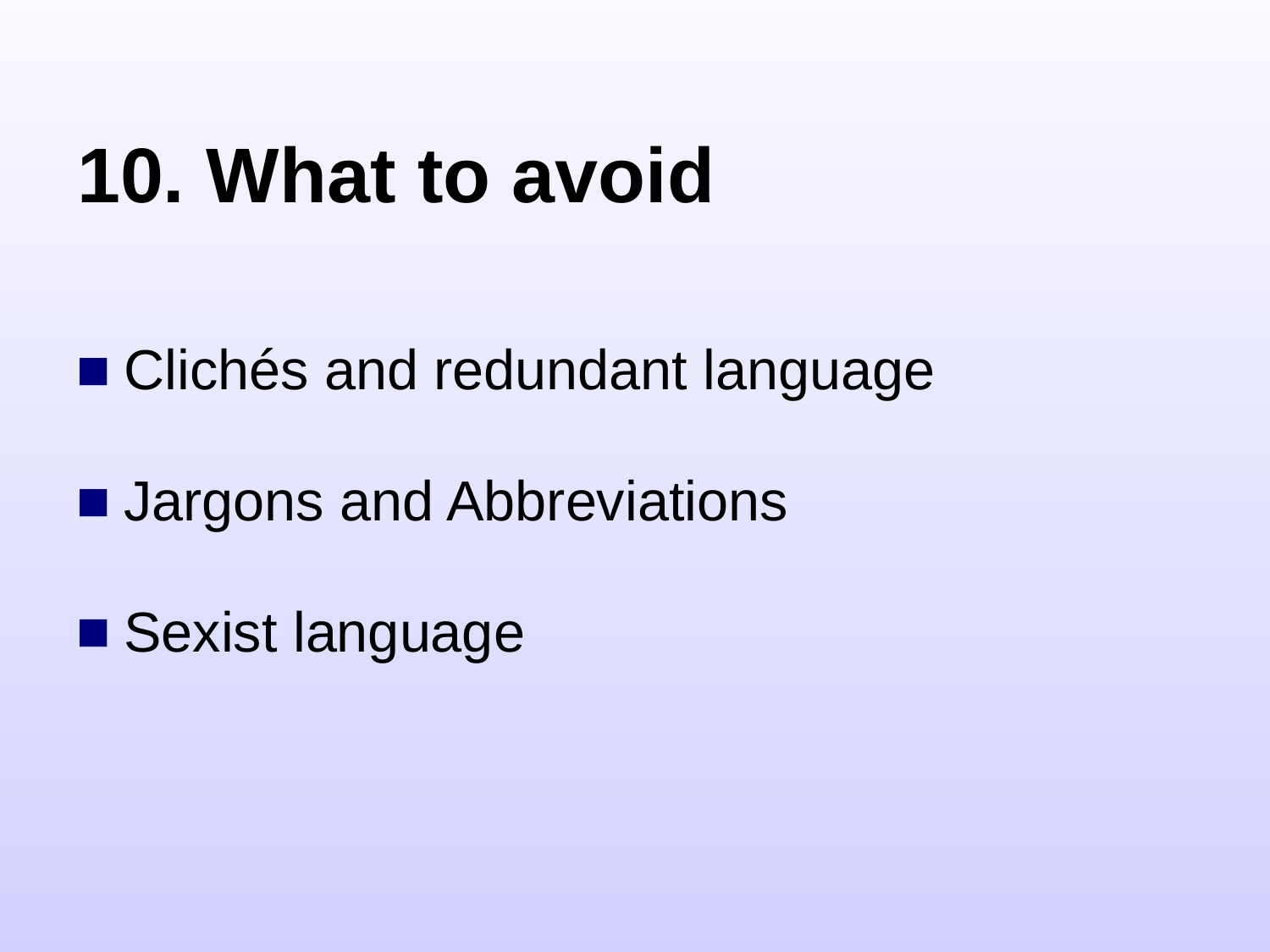

# 10. What to avoid

Clichés and redundant language

Jargons and Abbreviations

Sexist language